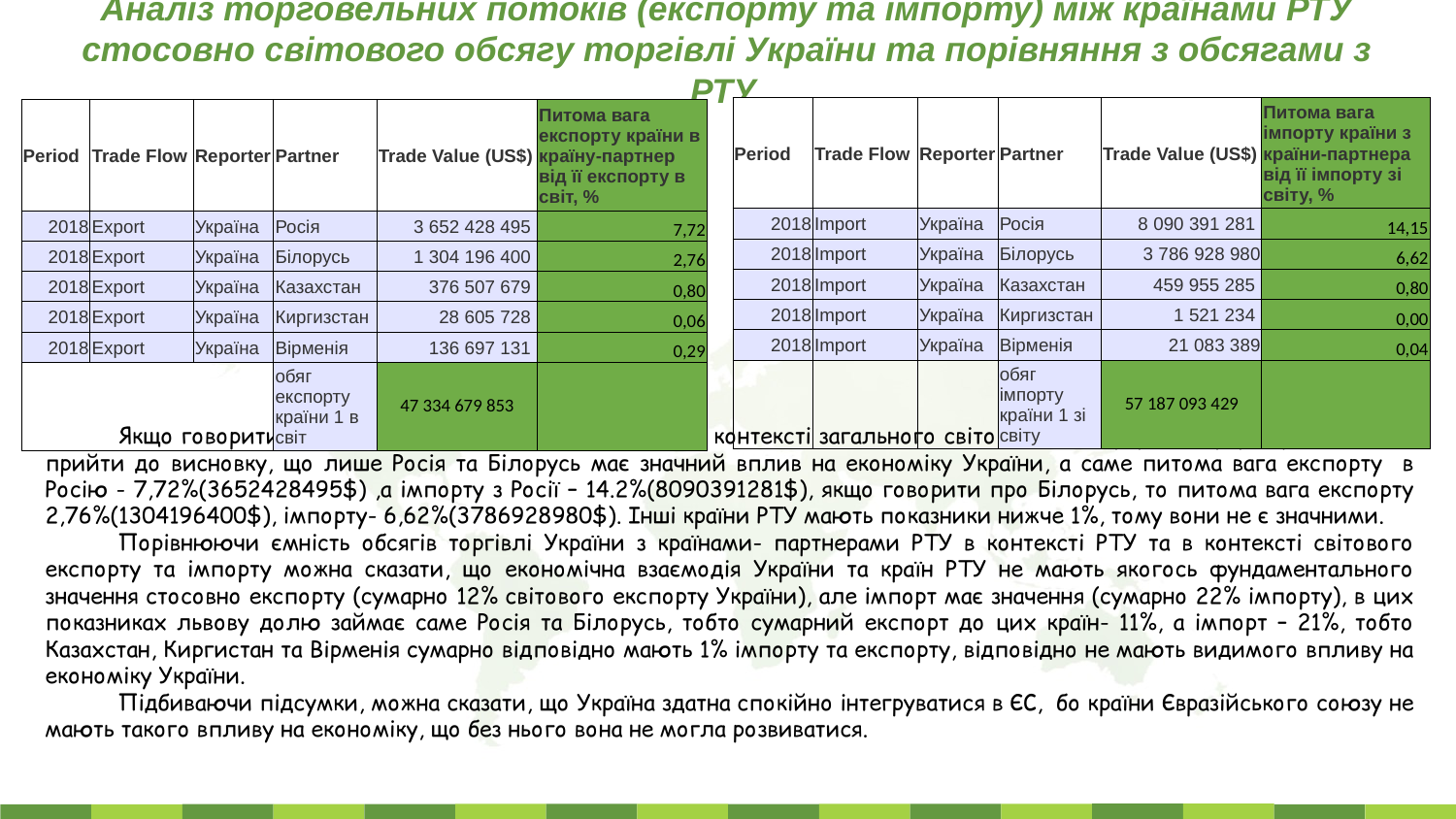

Аналіз торговельних потоків (експорту та імпорту) між країнами РТУ стосовно cвітового обсягу торгівлі України та порівняння з обсягами з РТУ.
| Period | Trade Flow | Reporter | Partner | Trade Value (US$) | Питома вага імпорту країни з країни-партнера від її імпорту зі світу, % |
| --- | --- | --- | --- | --- | --- |
| 2018 | Import | Україна | Росія | 8 090 391 281 | 14,15 |
| 2018 | Import | Україна | Білорусь | 3 786 928 980 | 6,62 |
| 2018 | Import | Україна | Казахстан | 459 955 285 | 0,80 |
| 2018 | Import | Україна | Киргизстан | 1 521 234 | 0,00 |
| 2018 | Import | Україна | Вірменія | 21 083 389 | 0,04 |
|  |  |  | обяг імпорту країни 1 зі світу | 57 187 093 429 |  |
| Period | Trade Flow | Reporter | Partner | Trade Value (US$) | Питома вага експорту країни в країну-партнер від її експорту в світ, % |
| --- | --- | --- | --- | --- | --- |
| 2018 | Export | Україна | Росія | 3 652 428 495 | 7,72 |
| 2018 | Export | Україна | Білорусь | 1 304 196 400 | 2,76 |
| 2018 | Export | Україна | Казахстан | 376 507 679 | 0,80 |
| 2018 | Export | Україна | Киргизстан | 28 605 728 | 0,06 |
| 2018 | Export | Україна | Вірменія | 136 697 131 | 0,29 |
|  |  |  | обяг експорту країни 1 в світ | 47 334 679 853 |  |
Якщо говорити про питому вагу країн-партнерів РТУ в контексті загального світового експорту- імпорту України можна прийти до висновку, що лише Росія та Білорусь має значний вплив на економіку України, а саме питома вага експорту  в Росію - 7,72%(3652428495$) ,а імпорту з Росії – 14.2%(8090391281$), якщо говорити про Білорусь, то питома вага експорту 2,76%(1304196400$), імпорту- 6,62%(3786928980$). Інші країни РТУ мають показники нижче 1%, тому вони не є значними.
Порівнюючи ємність обсягів торгівлі України з країнами- партнерами РТУ в контексті РТУ та в контексті світового експорту та імпорту можна сказати, що економічна взаємодія України та країн РТУ не мають якогось фундаментального значення стосовно експорту (сумарно 12% світового експорту України), але імпорт має значення (сумарно 22% імпорту), в цих показниках львову долю займає саме Росія та Білорусь, тобто сумарний експорт до цих країн- 11%, а імпорт – 21%, тобто Казахстан, Киргистан та Вірменія сумарно відповідно мають 1% імпорту та експорту, відповідно не мають видимого впливу на економіку України.
Підбиваючи підсумки, можна сказати, що Україна здатна спокійно інтегруватися в ЄС,  бо країни Євразійського союзу не мають такого впливу на економіку, що без нього вона не могла розвиватися.